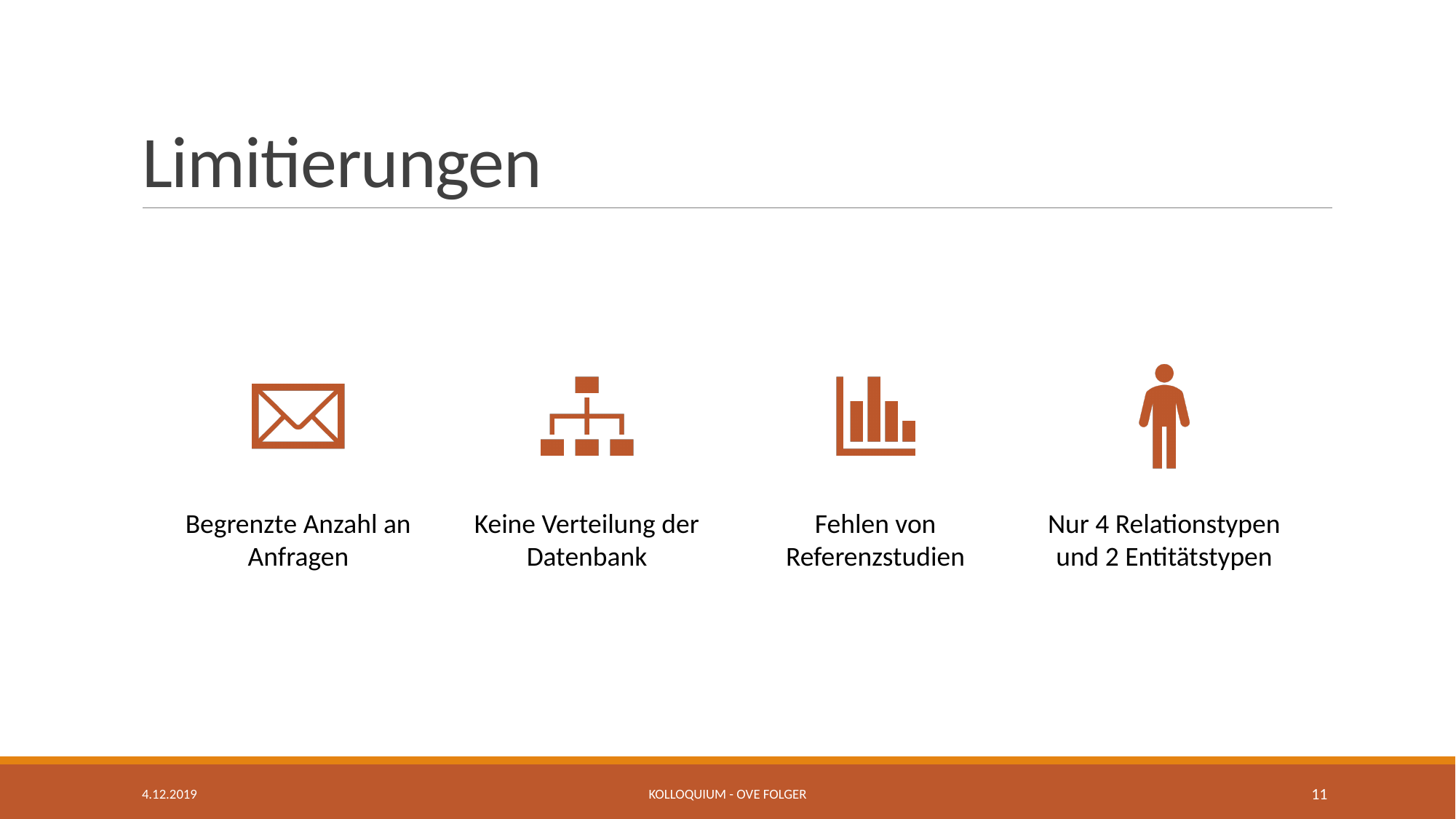

# Limitierungen
Begrenzte Anzahl an Anfragen
Keine Verteilung der Datenbank
Fehlen von Referenzstudien
Nur 4 Relationstypen und 2 Entitätstypen
4.12.2019
Kolloquium - Ove Folger
11